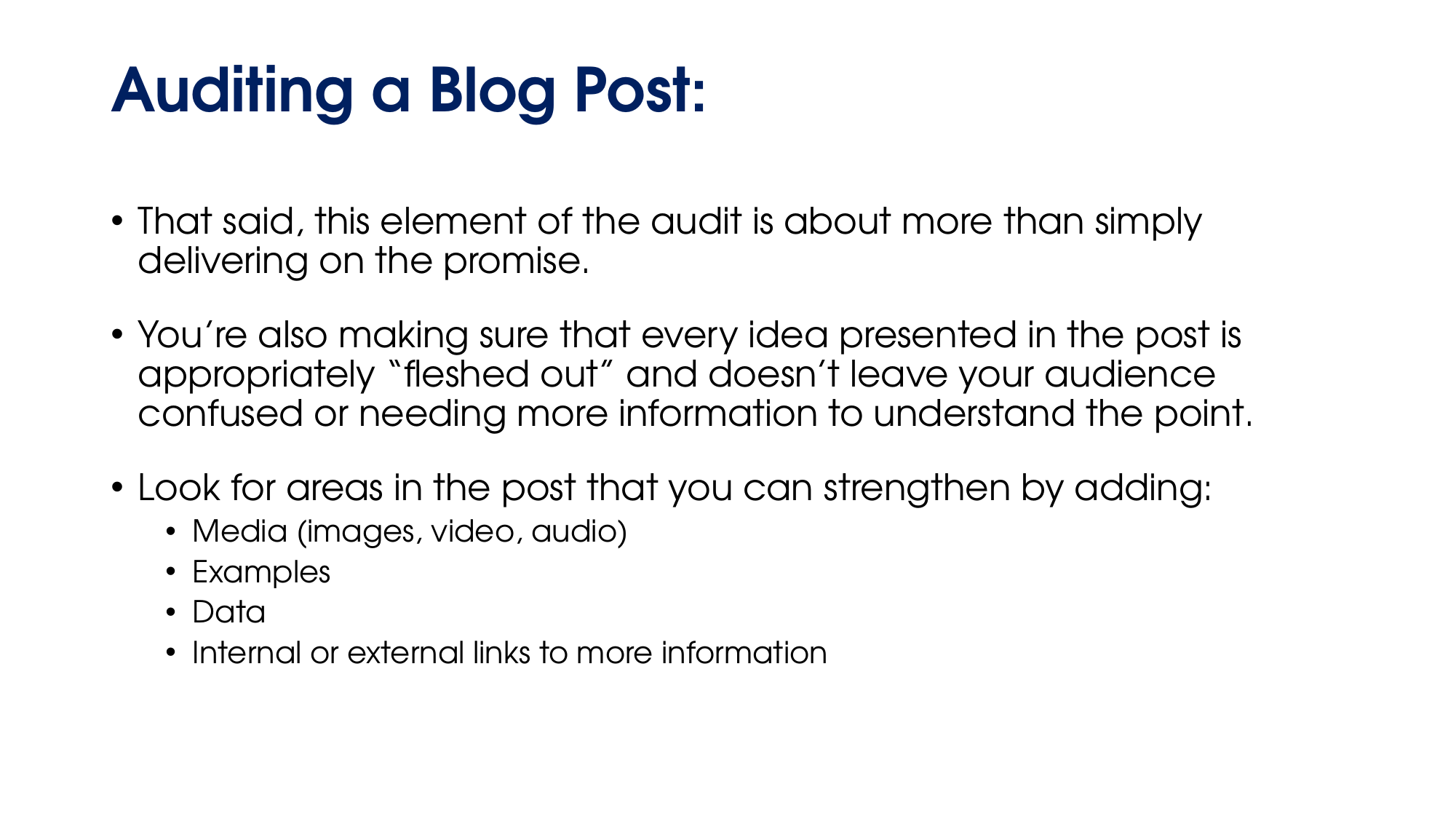

# Auditing a Blog Post:

That said, this element of the audit is about more than simply delivering on the promise.

You’re also making sure that every idea presented in the post is appropriately “fleshed out” and doesn’t leave your audience confused or needing more information to understand the point.

Look for areas in the post that you can strengthen by adding:
Media (images, video, audio)
Examples
Data
Internal or external links to more information